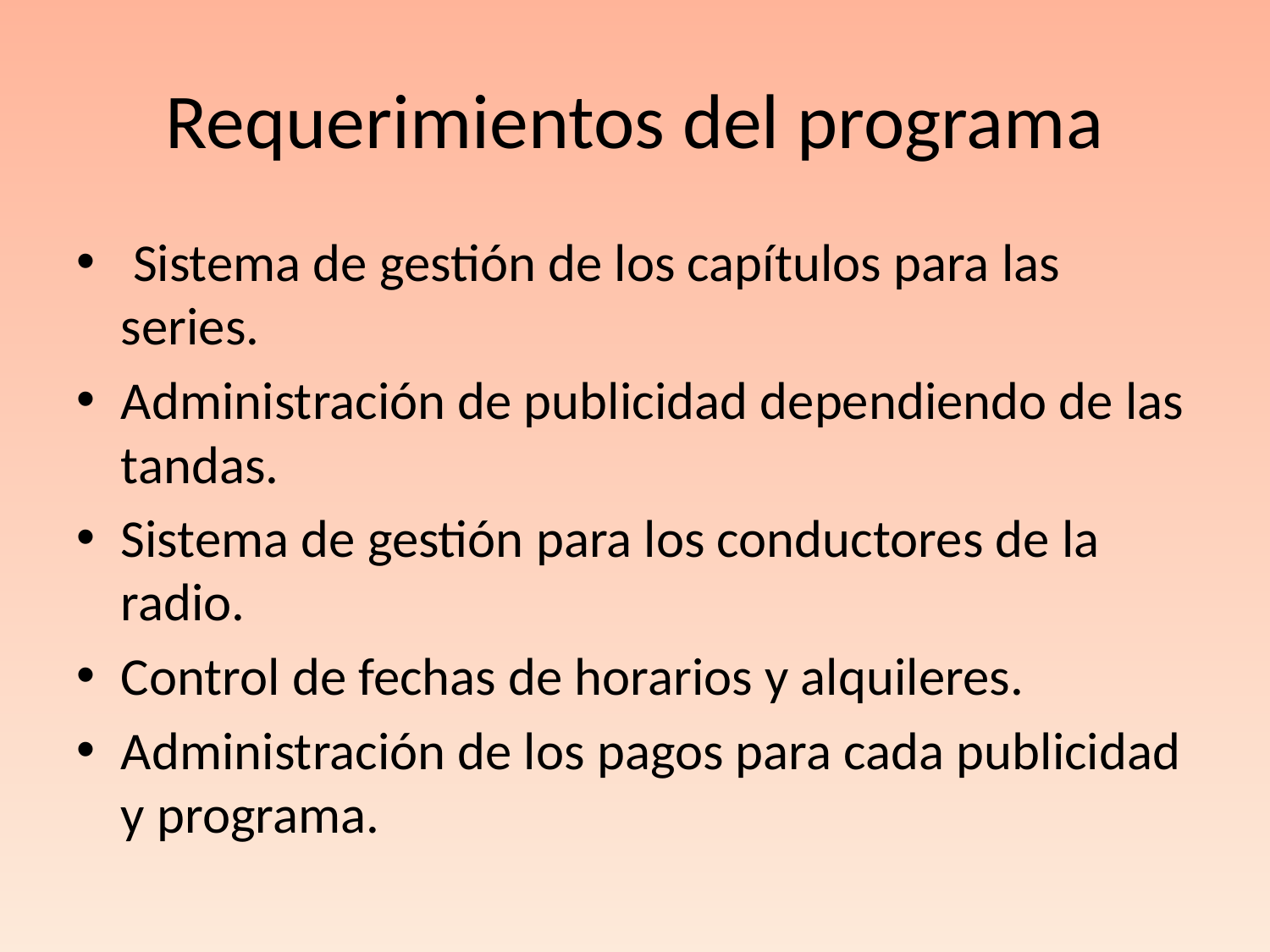

# Requerimientos del programa
 Sistema de gestión de los capítulos para las series.
Administración de publicidad dependiendo de las tandas.
Sistema de gestión para los conductores de la radio.
Control de fechas de horarios y alquileres.
Administración de los pagos para cada publicidad y programa.